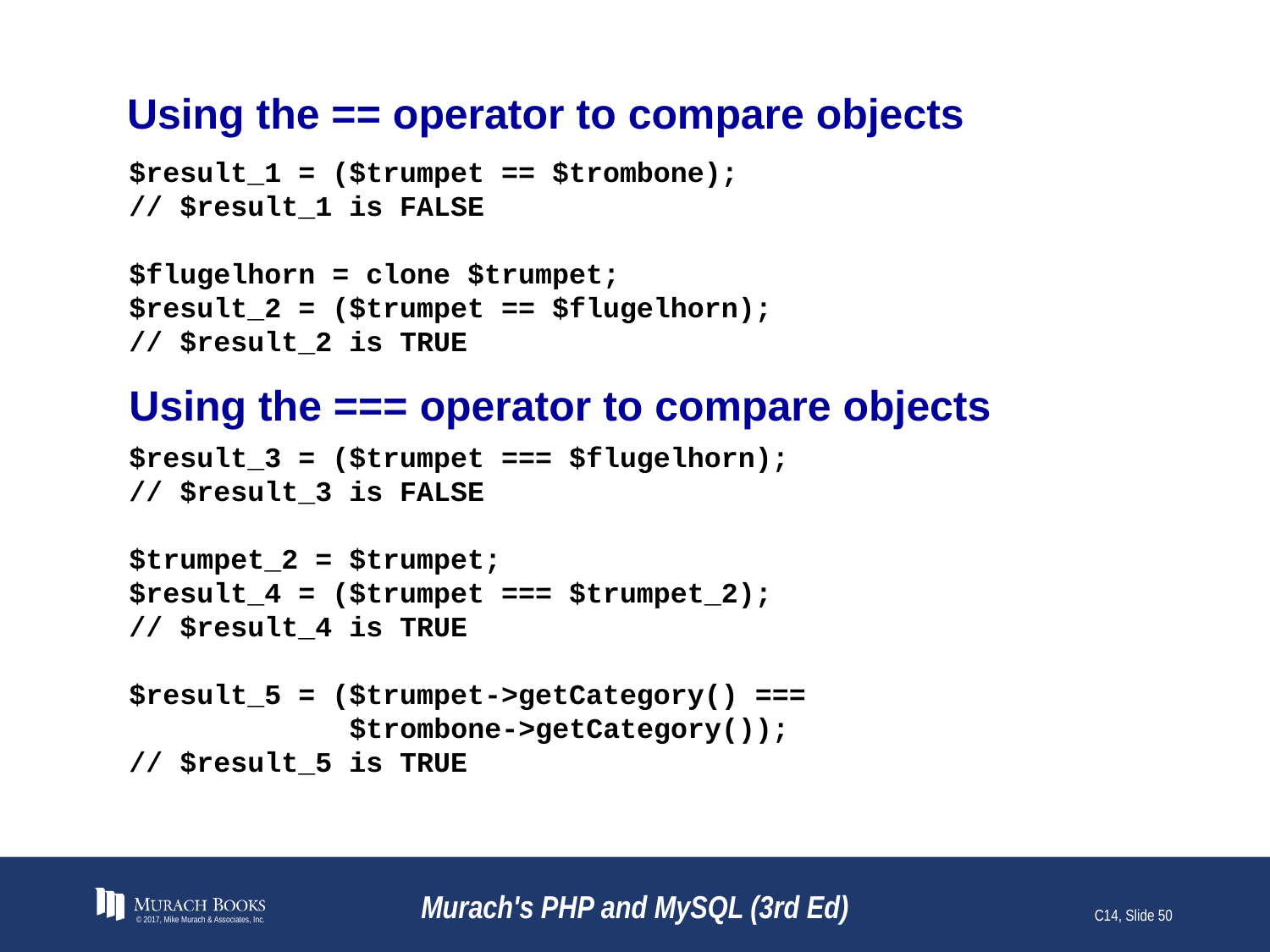

# Using the == operator to compare objects
$result_1 = ($trumpet == $trombone);
// $result_1 is FALSE

$flugelhorn = clone $trumpet;
$result_2 = ($trumpet == $flugelhorn);
// $result_2 is TRUE
Using the === operator to compare objects
$result_3 = ($trumpet === $flugelhorn);
// $result_3 is FALSE

$trumpet_2 = $trumpet;
$result_4 = ($trumpet === $trumpet_2);
// $result_4 is TRUE

$result_5 = ($trumpet->getCategory() ===
             $trombone->getCategory());
// $result_5 is TRUE

© 2017, Mike Murach & Associates, Inc.
Murach's PHP and MySQL (3rd Ed)

C14, Slide 50